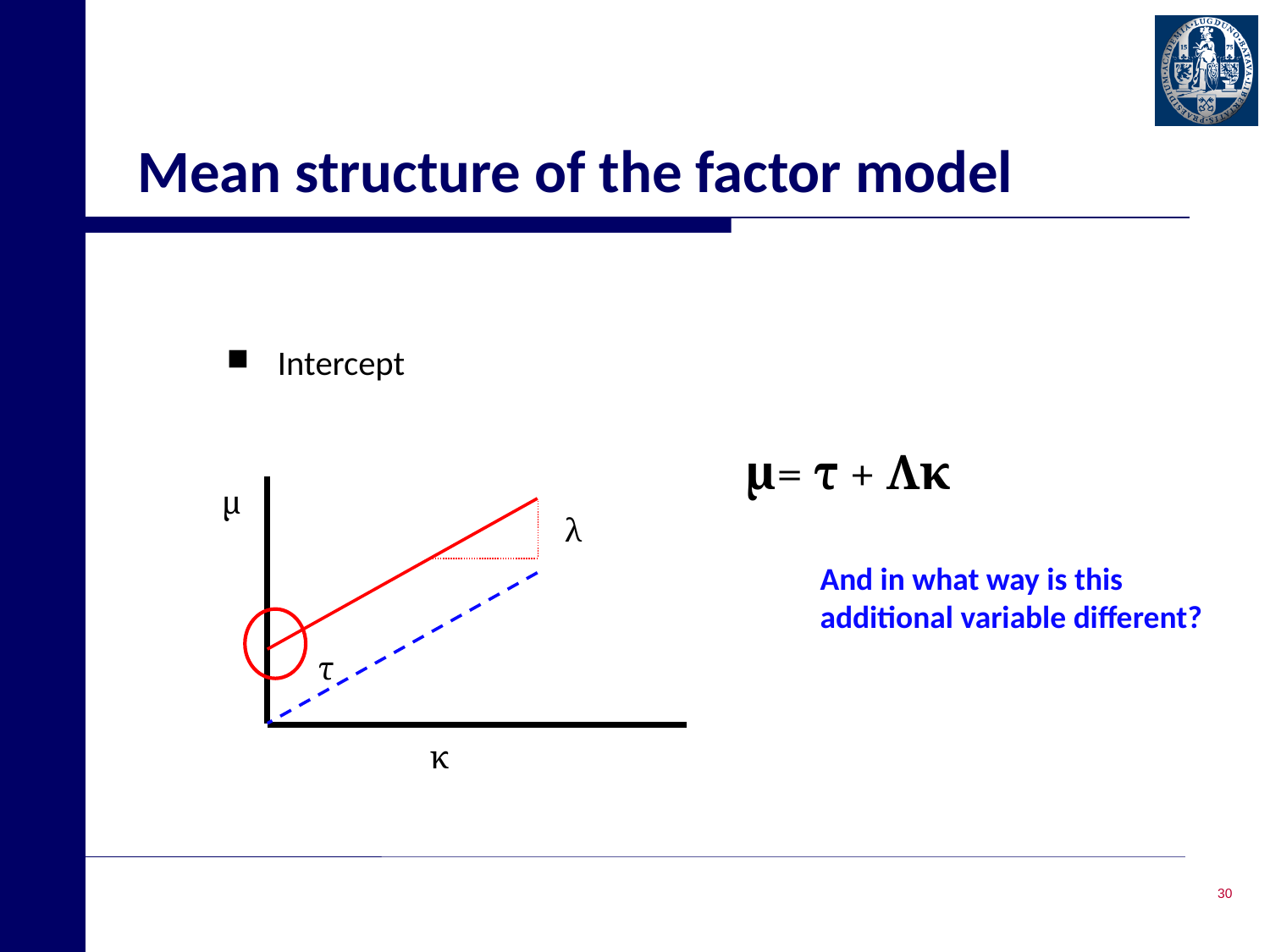

# Mean structure of the factor model

Intercept

μ= τ + Λκ

μ
λ
And in what way is this additional variable different?

τ
κ
30